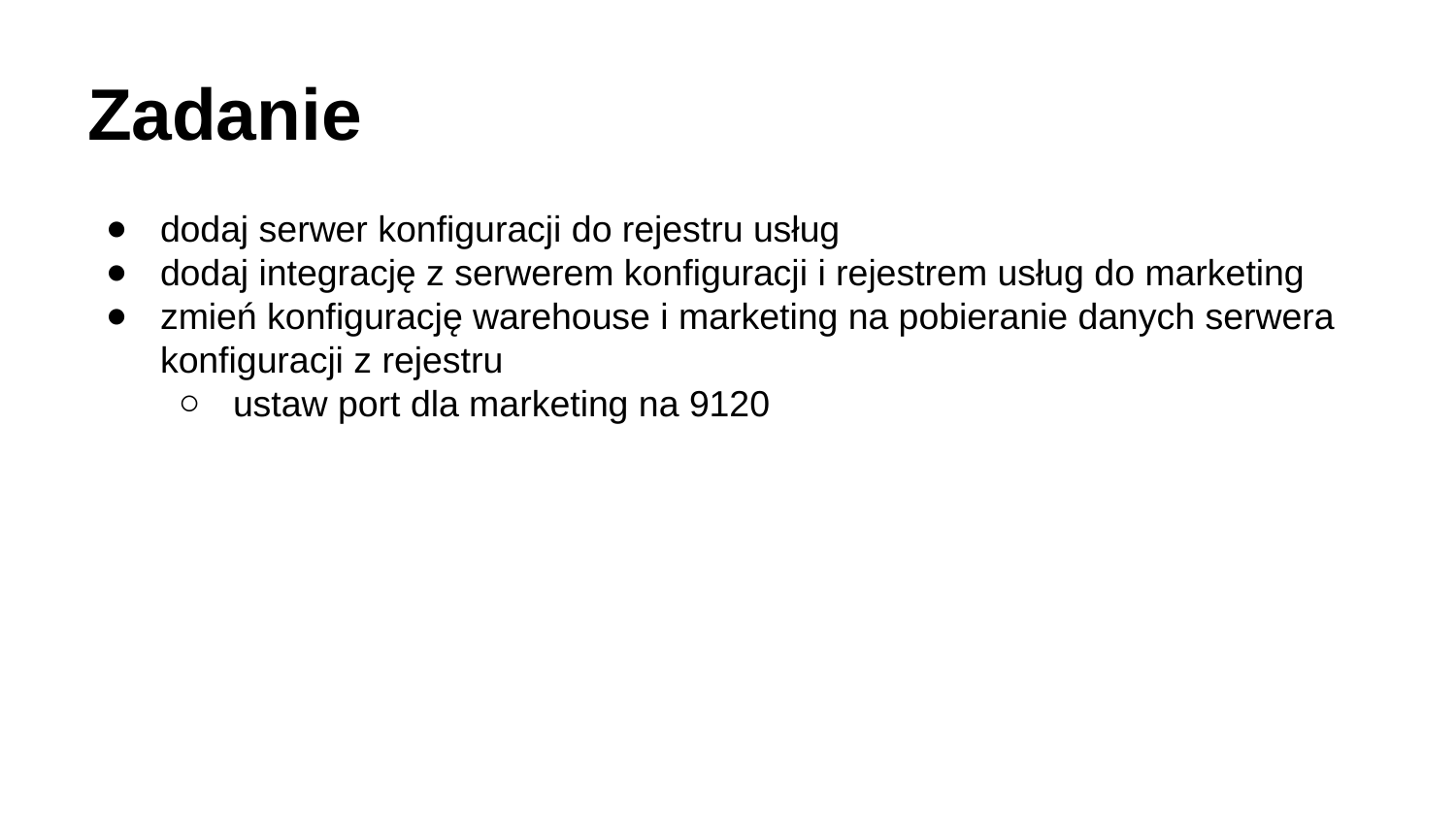

# Zadanie
dodaj serwer konfiguracji do rejestru usług
dodaj integrację z serwerem konfiguracji i rejestrem usług do marketing
zmień konfigurację warehouse i marketing na pobieranie danych serwera konfiguracji z rejestru
ustaw port dla marketing na 9120